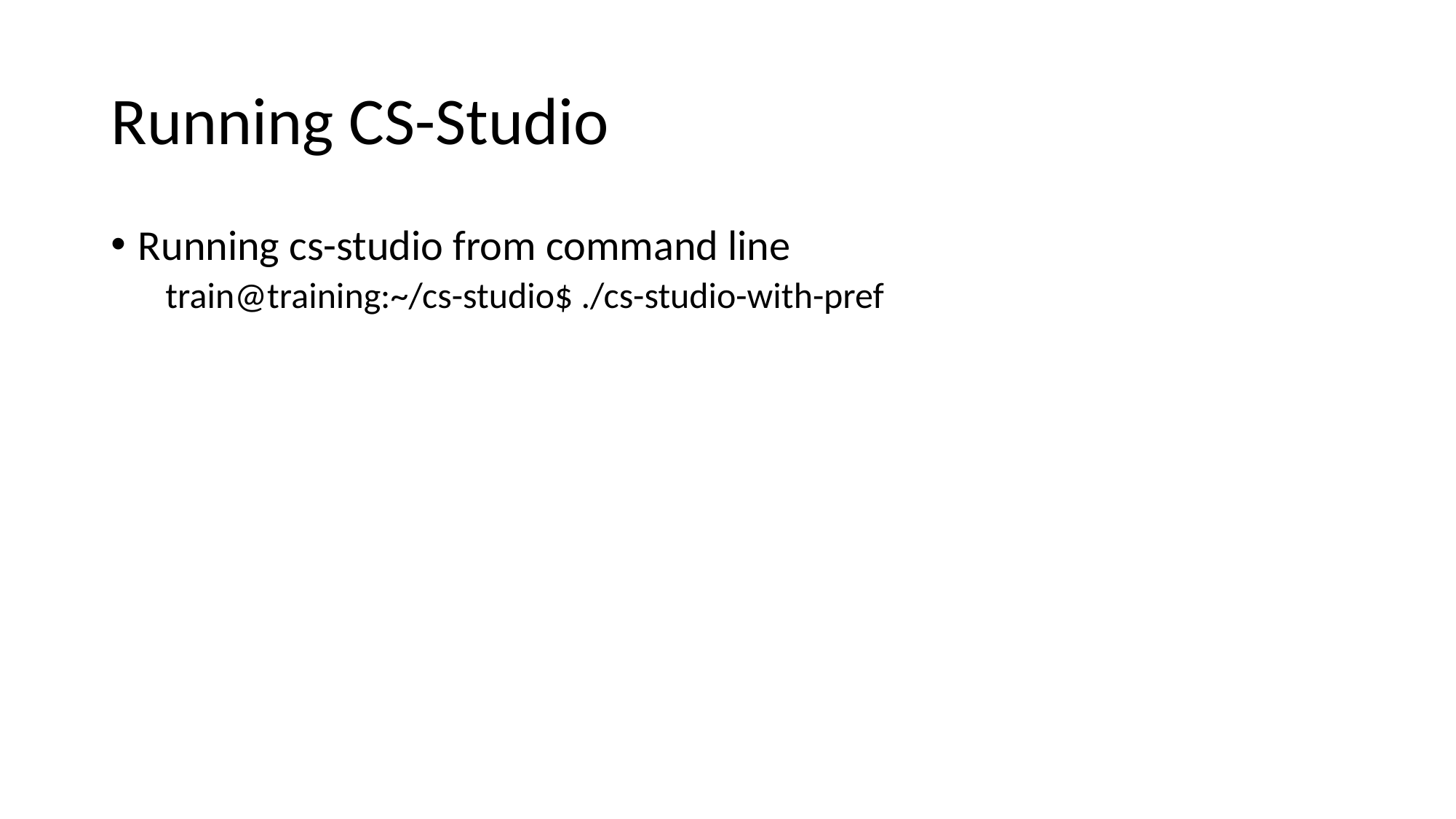

# Running CS-Studio
Running cs-studio from command line
train@training:~/cs-studio$ ./cs-studio-with-pref